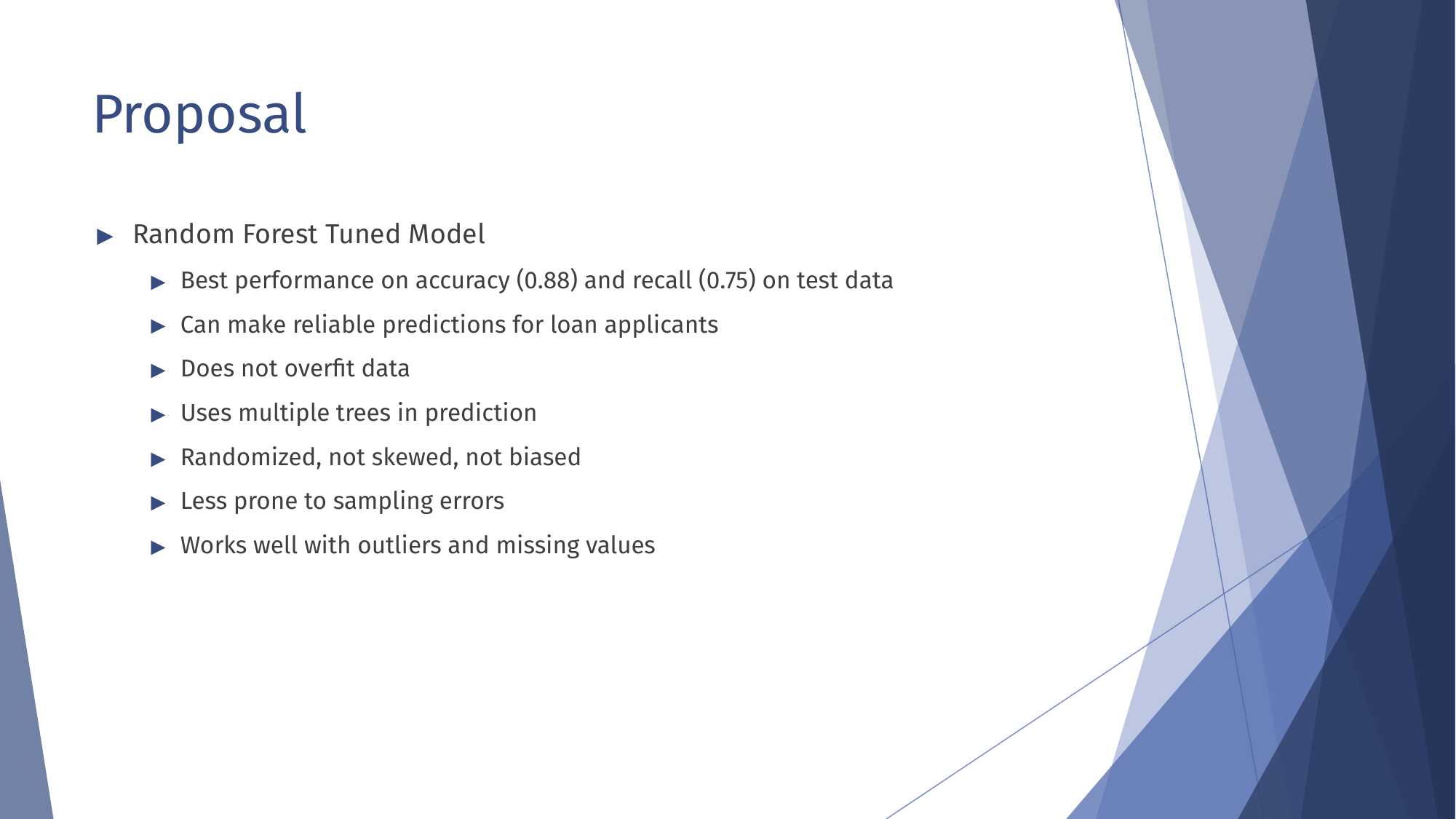

# Proposal
Random Forest Tuned Model
Best performance on accuracy (0.88) and recall (0.75) on test data
Can make reliable predictions for loan applicants
Does not overfit data
Uses multiple trees in prediction
Randomized, not skewed, not biased
Less prone to sampling errors
Works well with outliers and missing values